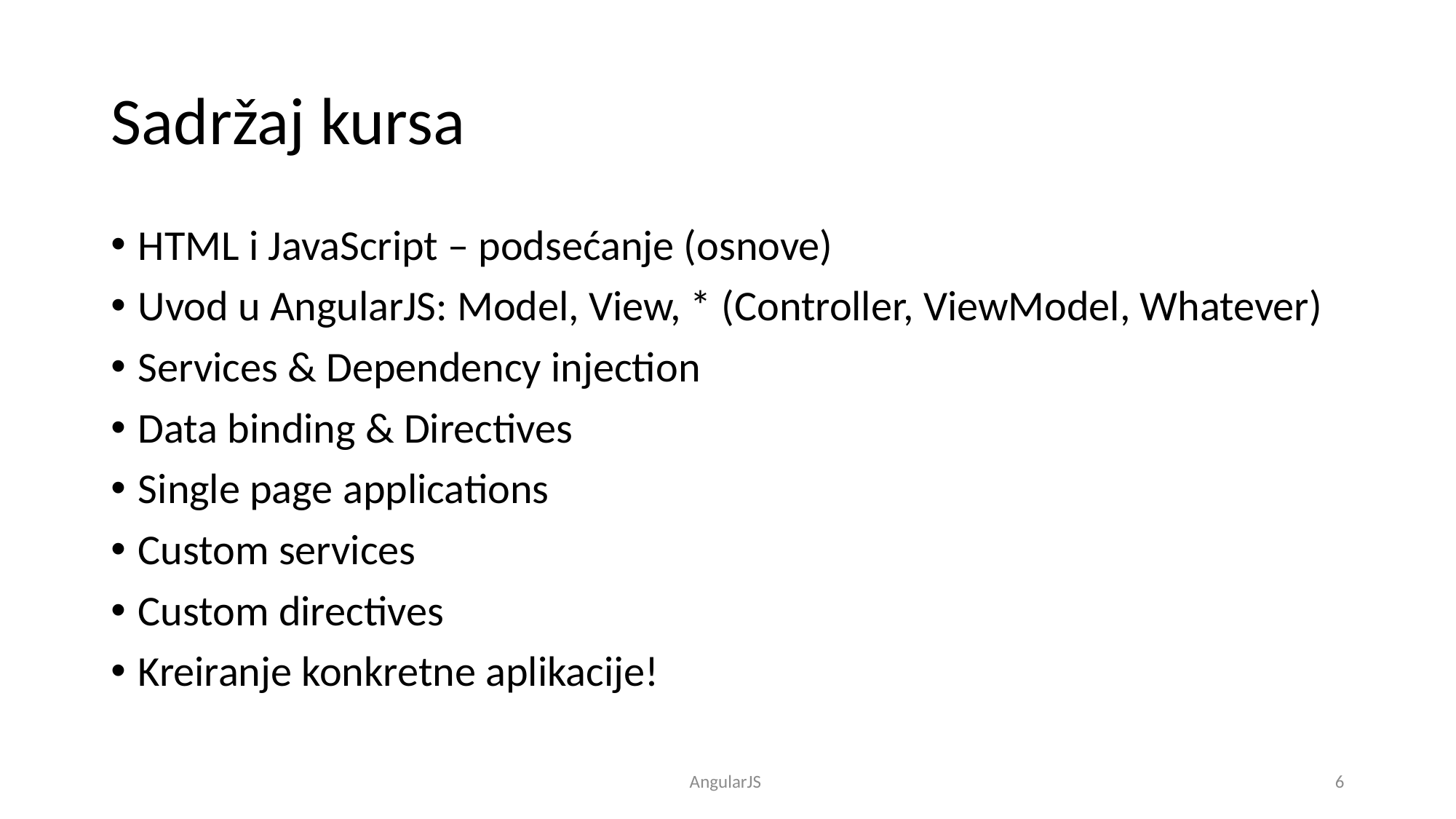

# Sadržaj kursa
HTML i JavaScript – podsećanje (osnove)
Uvod u AngularJS: Model, View, * (Controller, ViewModel, Whatever)
Services & Dependency injection
Data binding & Directives
Single page applications
Custom services
Custom directives
Kreiranje konkretne aplikacije!

AngularJS
6